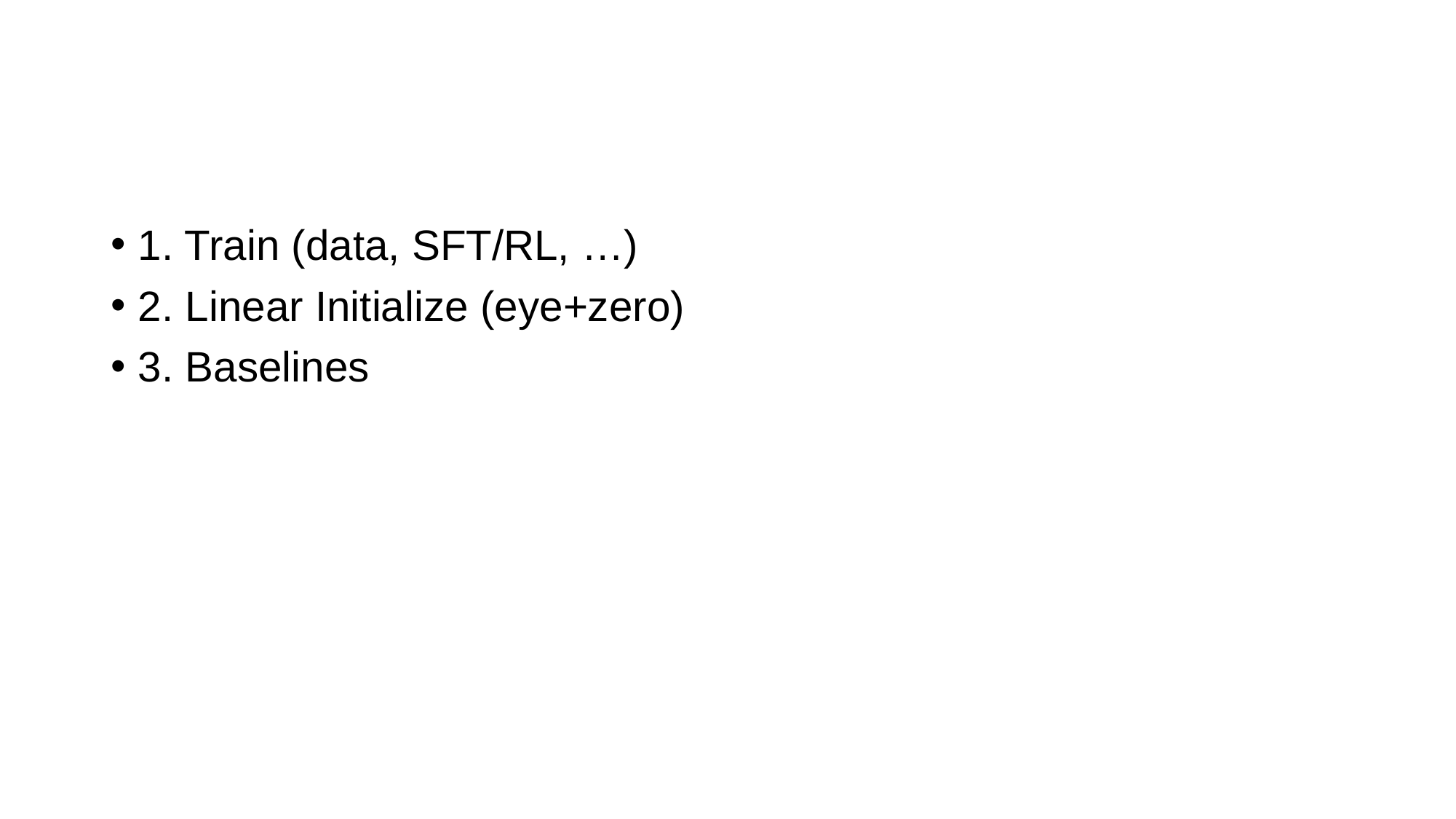

1. Train (data, SFT/RL, …)
2. Linear Initialize (eye+zero)
3. Baselines